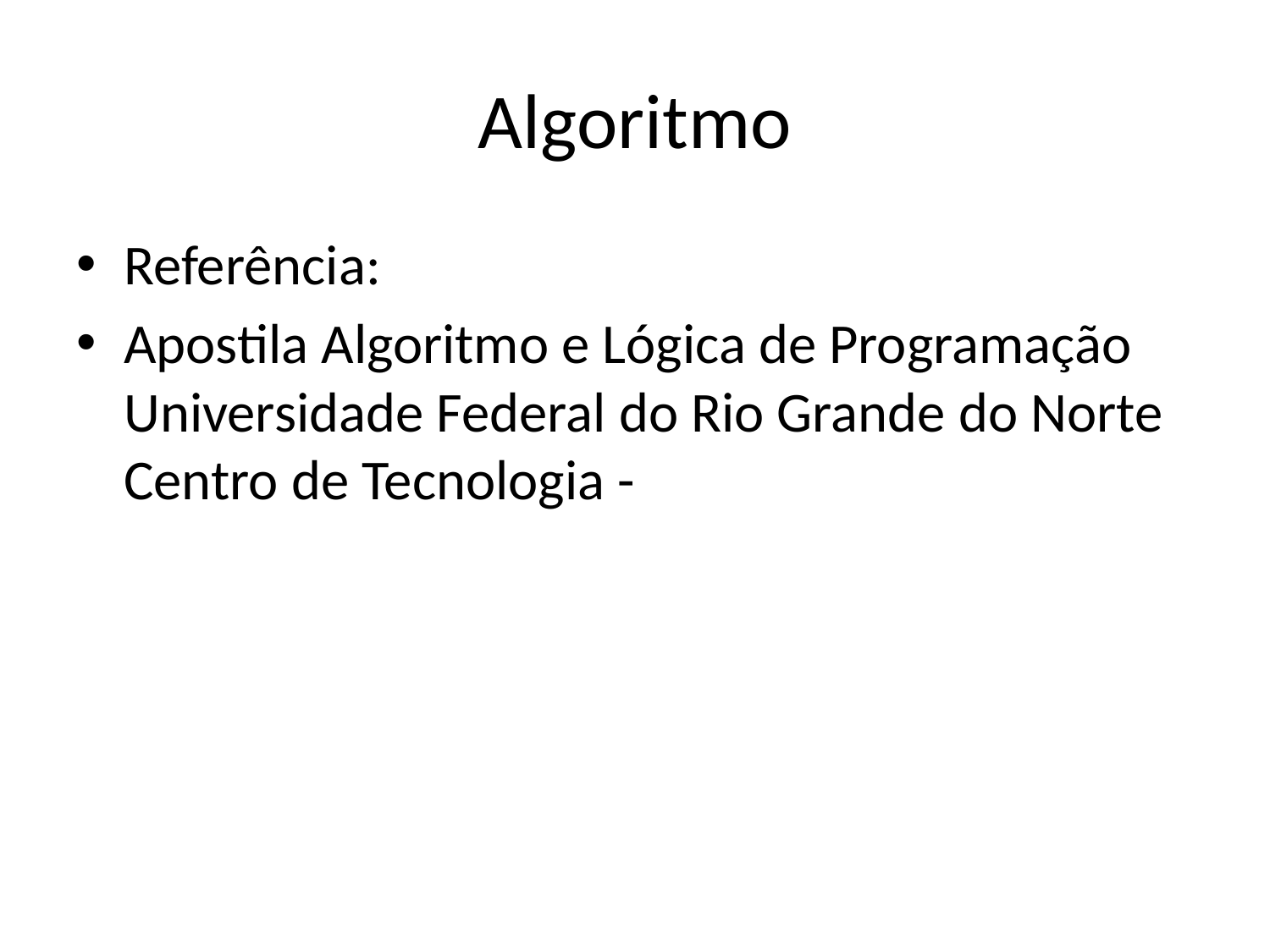

# Algoritmo
Referência:
Apostila Algoritmo e Lógica de Programação Universidade Federal do Rio Grande do Norte Centro de Tecnologia -